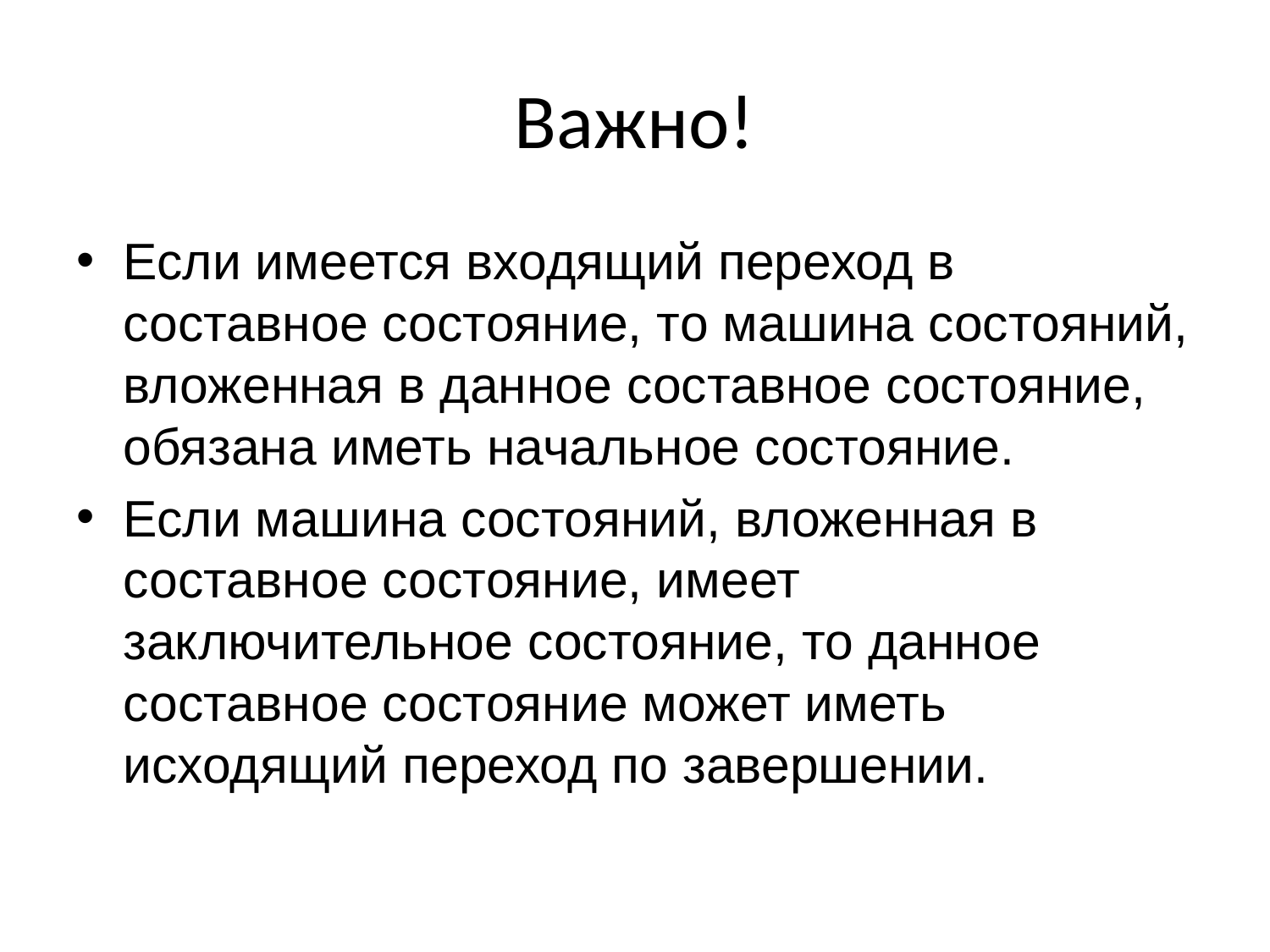

# Важно!
Если имеется входящий переход в составное состояние, то машина состояний, вложенная в данное составное состояние, обязана иметь начальное состояние.
Если машина состояний, вложенная в составное состояние, имеет заключительное состояние, то данное составное состояние может иметь исходящий переход по завершении.